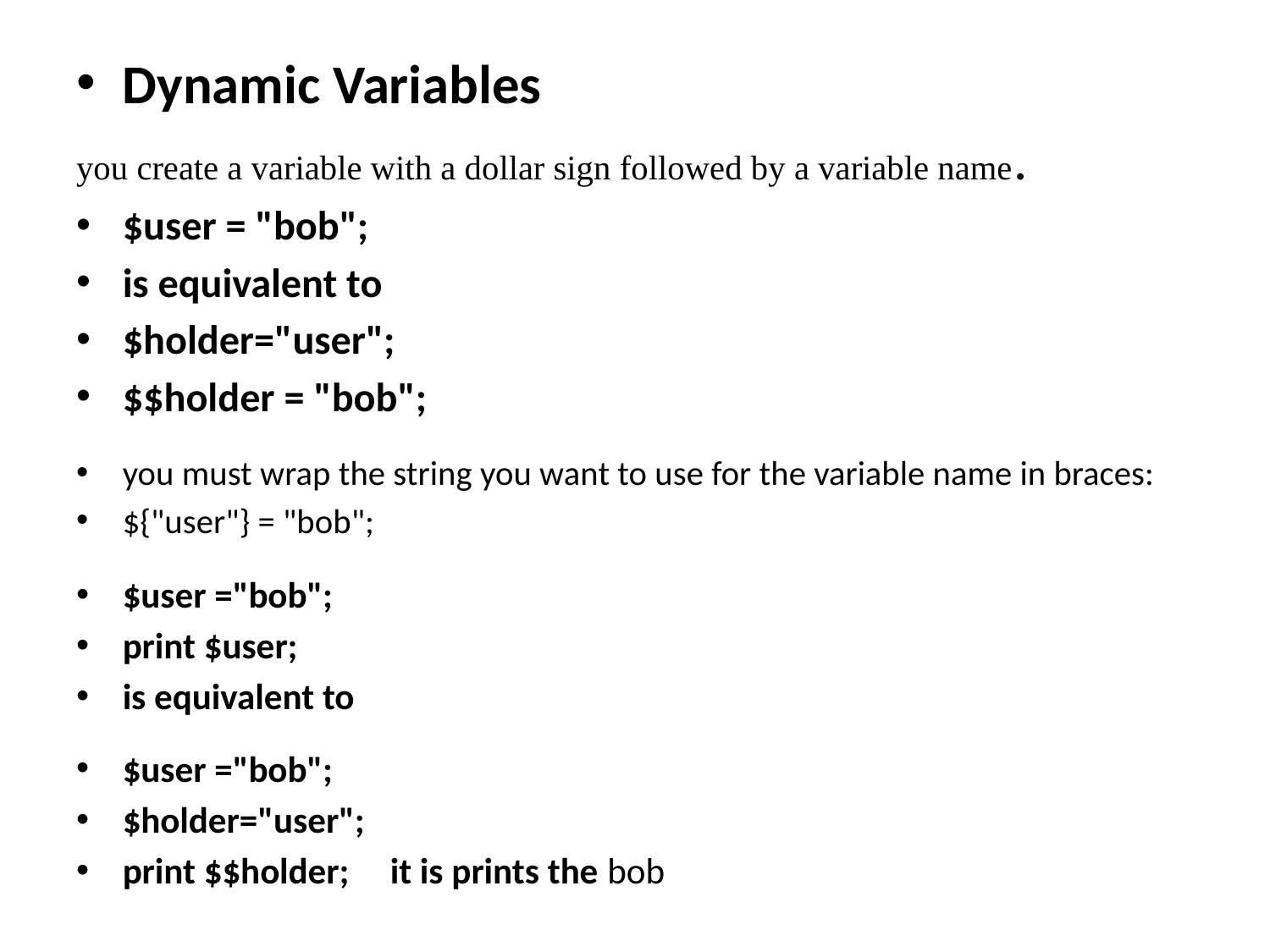

Dynamic Variables
you create a variable with a dollar sign followed by a variable name.
$user = "bob";
is equivalent to
$holder="user";
$$holder = "bob";

you must wrap the string you want to use for the variable name in braces:
${"user"} = "bob";

$user ="bob";
print $user;
is equivalent to

$user ="bob";
$holder="user";
print $$holder;     it is prints the bob